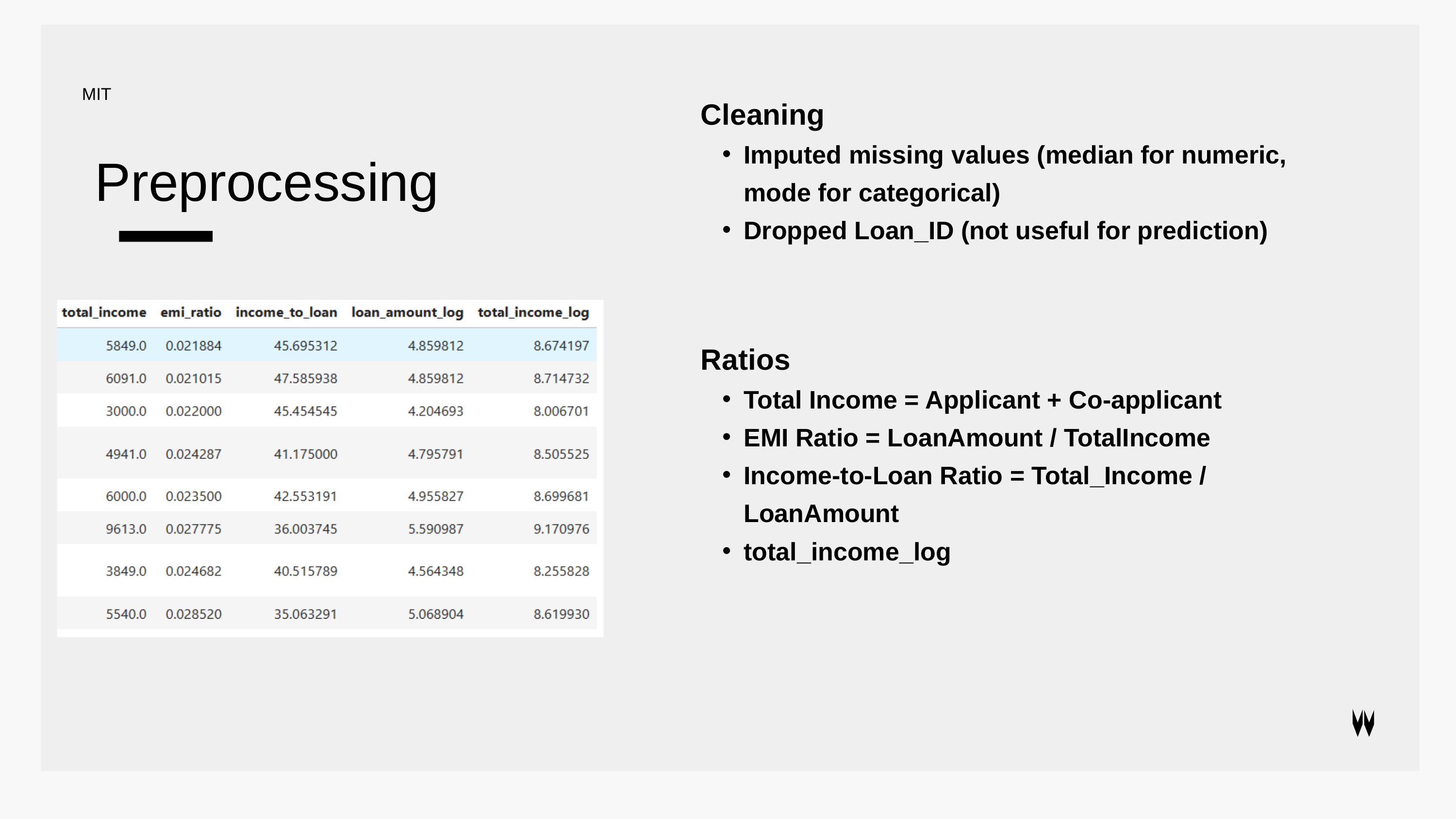

MIT
Cleaning
Imputed missing values (median for numeric, mode for categorical)
Dropped Loan_ID (not useful for prediction)

Preprocessing

Ratios
Total Income = Applicant + Co-applicant
EMI Ratio = LoanAmount / TotalIncome
Income-to-Loan Ratio = Total_Income / LoanAmount
total_income_log